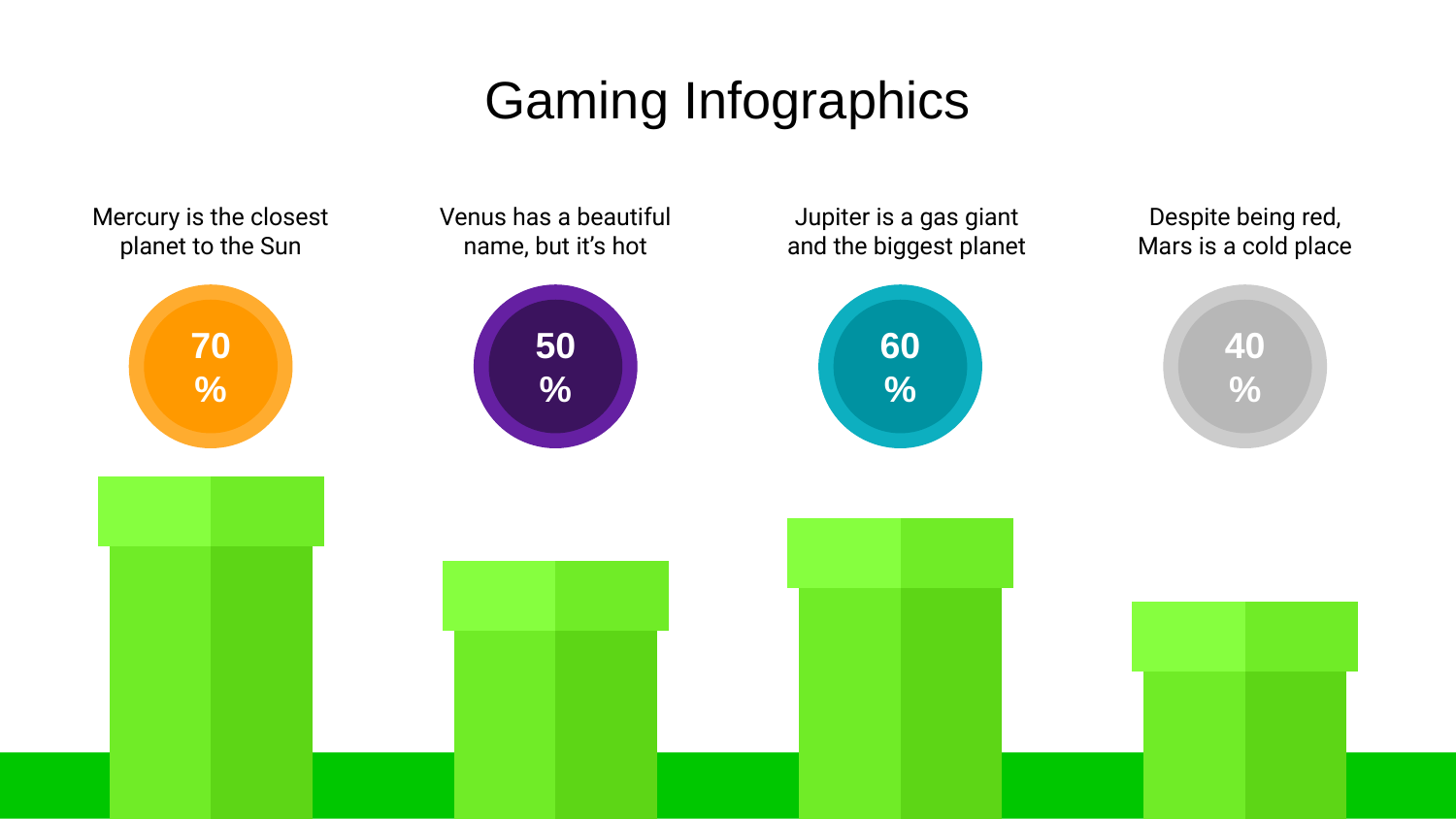

# Gaming Infographics
Mercury is the closest planet to the Sun

70%

Venus has a beautiful name, but it’s hot

50%

Jupiter is a gas giant and the biggest planet

60%

Despite being red, Mars is a cold place

40%